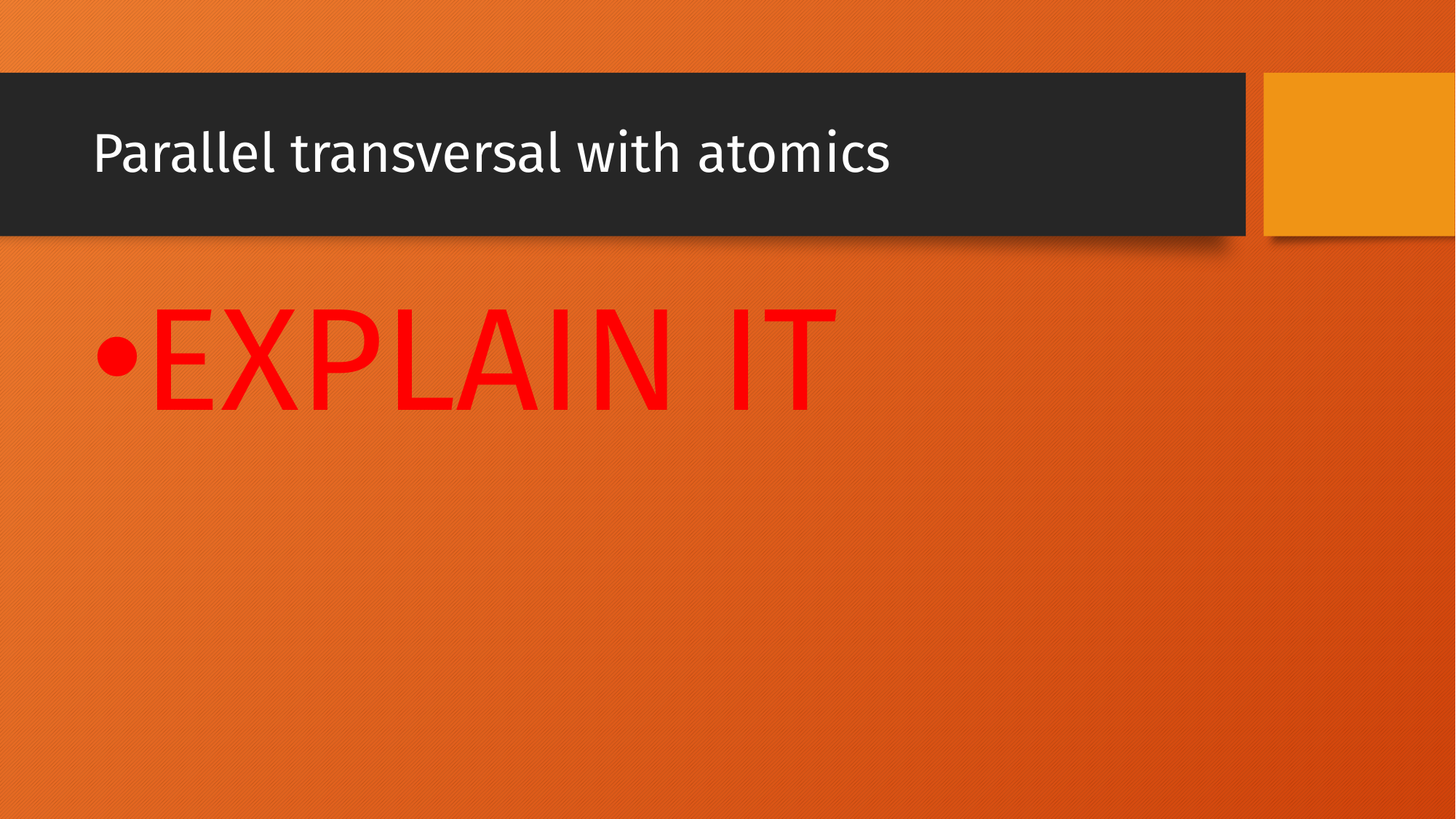

# Parallel transversal with atomics
EXPLAIN IT